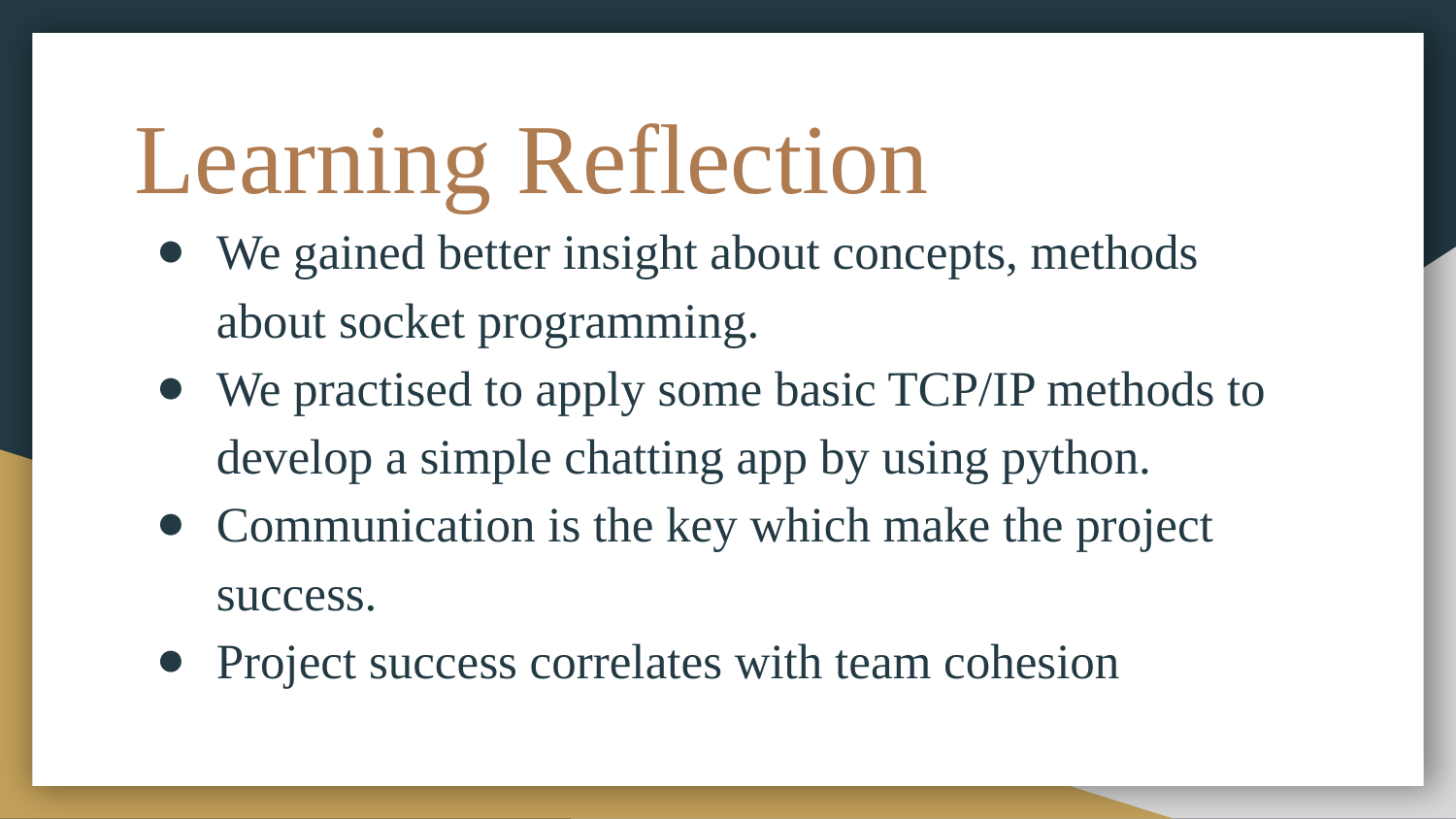

# Learning Reflection
We gained better insight about concepts, methods about socket programming.
We practised to apply some basic TCP/IP methods to develop a simple chatting app by using python.
Communication is the key which make the project success.
Project success correlates with team cohesion